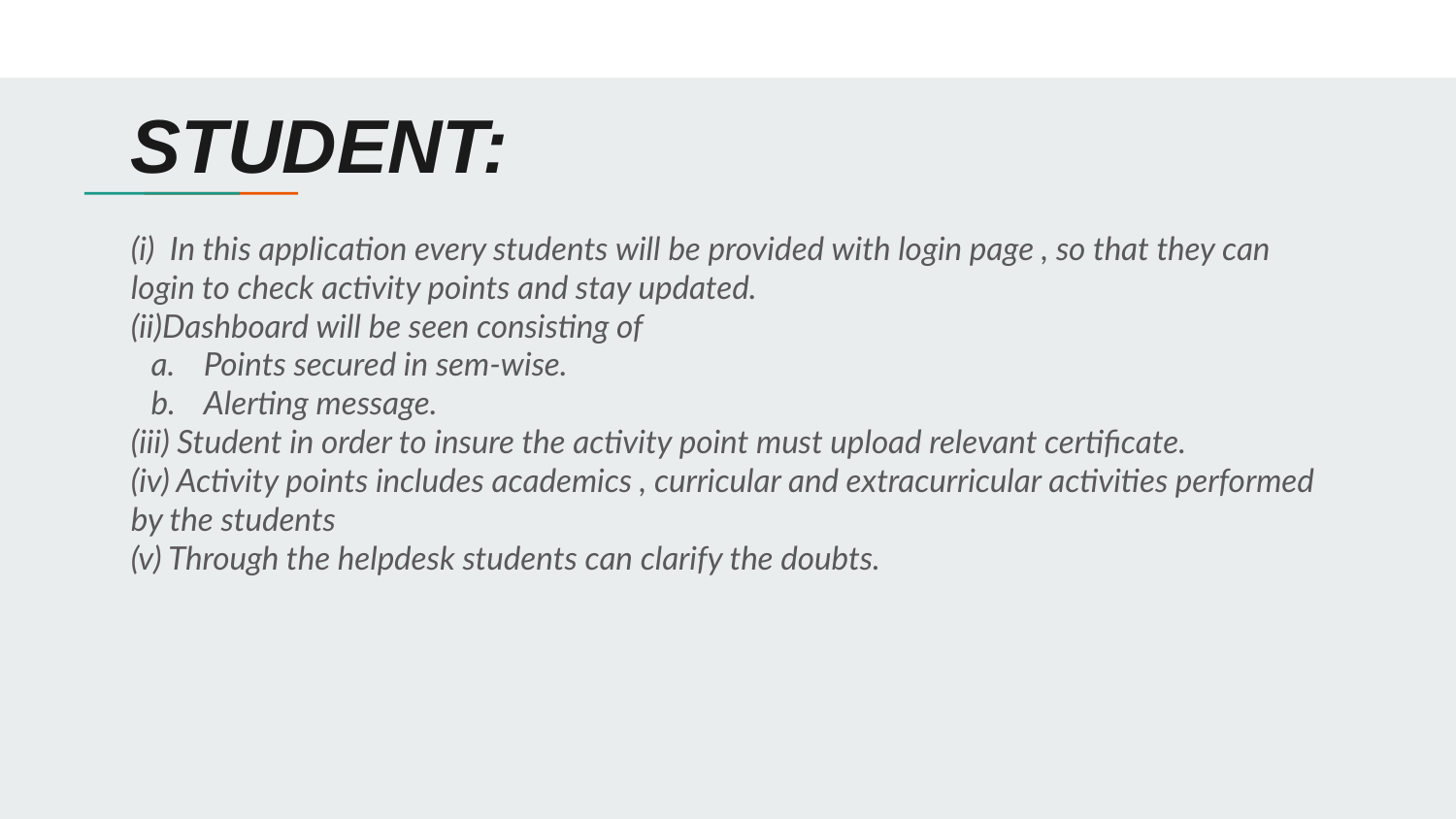

# STUDENT:
(i)  In this application every students will be provided with login page , so that they can login to check activity points and stay updated.
(ii)Dashboard will be seen consisting of
Points secured in sem-wise.
Alerting message.
(iii) Student in order to insure the activity point must upload relevant certificate.
(iv) Activity points includes academics , curricular and extracurricular activities performed by the students
(v) Through the helpdesk students can clarify the doubts.